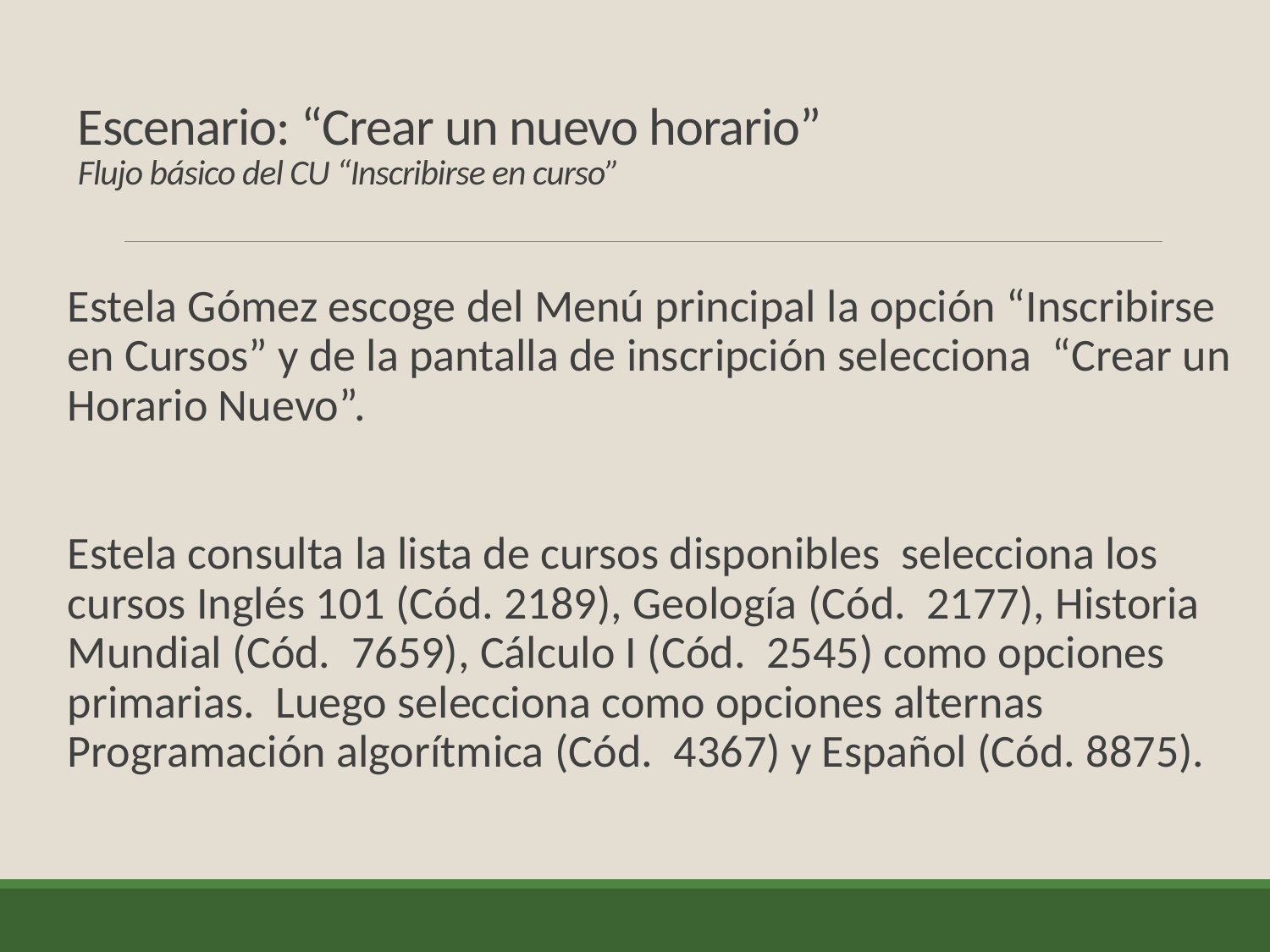

# Escenario: “Crear un nuevo horario” Flujo básico del CU “Inscribirse en curso”
Estela Gómez escoge del Menú principal la opción “Inscribirse en Cursos” y de la pantalla de inscripción selecciona  “Crear un Horario Nuevo”.

Estela consulta la lista de cursos disponibles  selecciona los cursos Inglés 101 (Cód. 2189), Geología (Cód.  2177), Historia Mundial (Cód.  7659), Cálculo I (Cód.  2545) como opciones primarias.  Luego selecciona como opciones alternas Programación algorítmica (Cód.  4367) y Español (Cód. 8875).